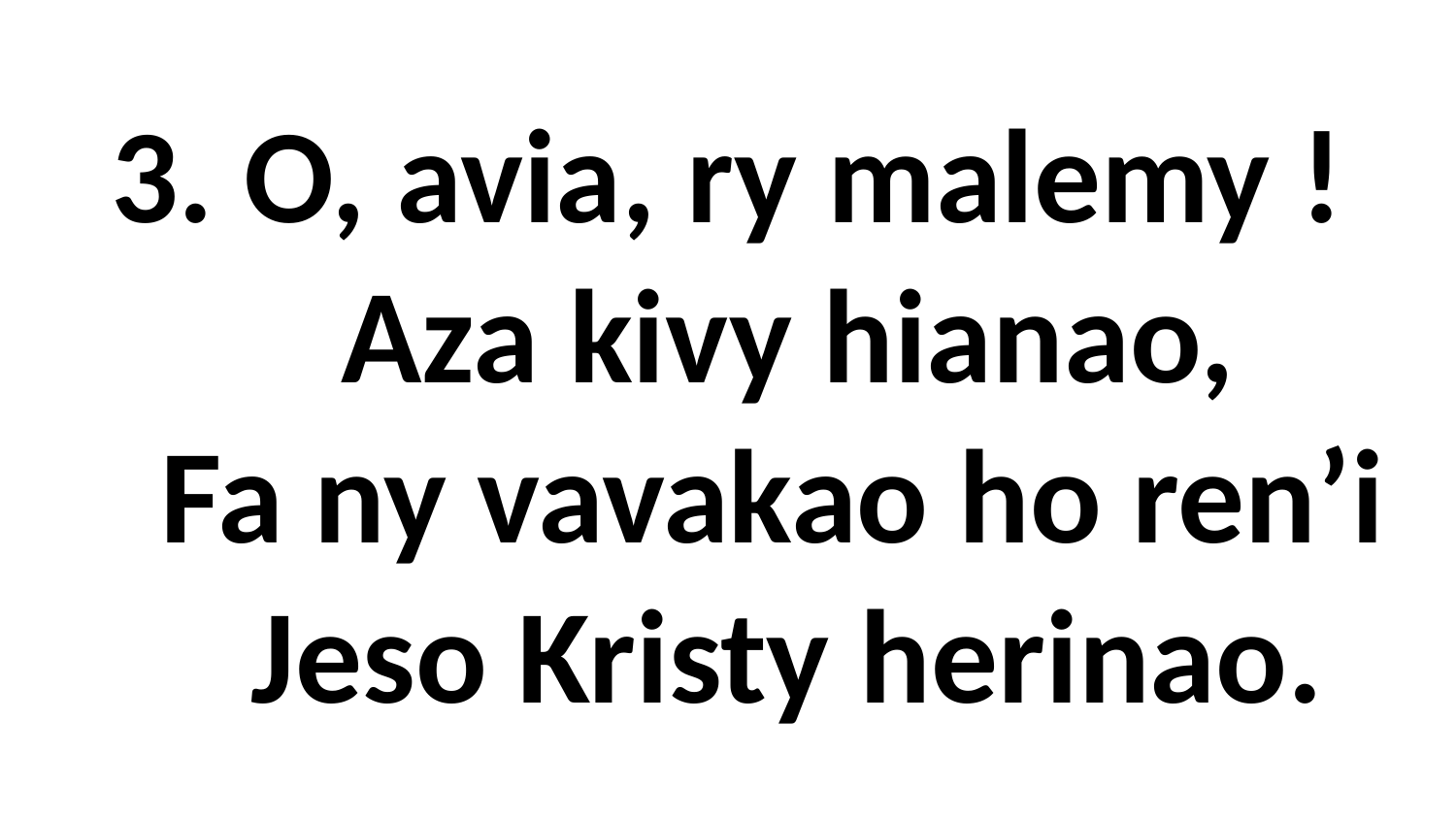

# 3. O, avia, ry malemy ! Aza kivy hianao, Fa ny vavakao ho ren’i Jeso Kristy herinao.